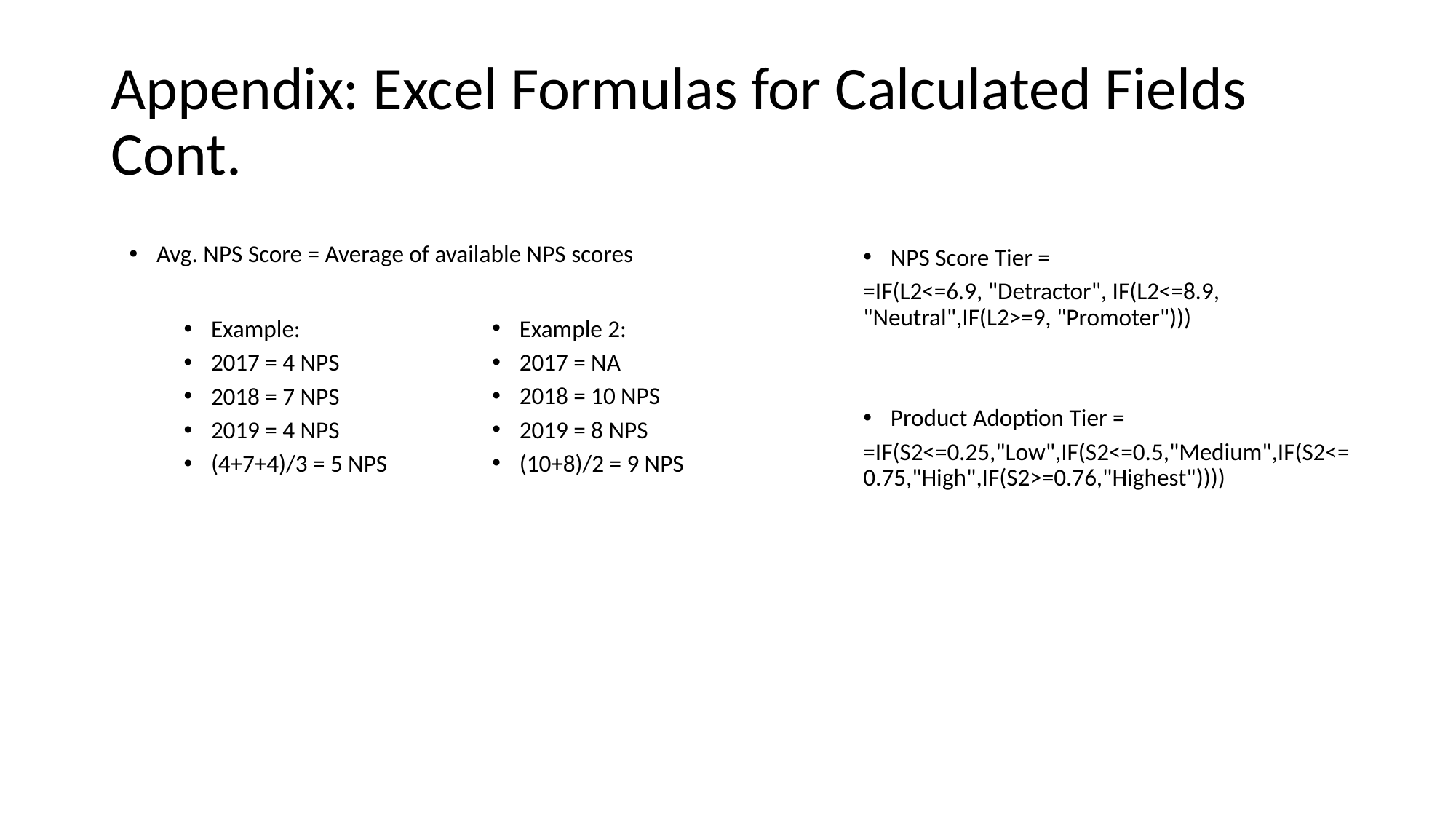

# Appendix: Excel Formulas for Calculated Fields Cont.
Avg. NPS Score = Average of available NPS scores

Example:
2017 = 4 NPS
2018 = 7 NPS
2019 = 4 NPS
(4+7+4)/3 = 5 NPS

NPS Score Tier =
=IF(L2<=6.9, "Detractor", IF(L2<=8.9, "Neutral",IF(L2>=9, "Promoter")))

Product Adoption Tier =
=IF(S2<=0.25,"Low",IF(S2<=0.5,"Medium",IF(S2<=0.75,"High",IF(S2>=0.76,"Highest"))))
Example 2:
2017 = NA
2018 = 10 NPS
2019 = 8 NPS
(10+8)/2 = 9 NPS